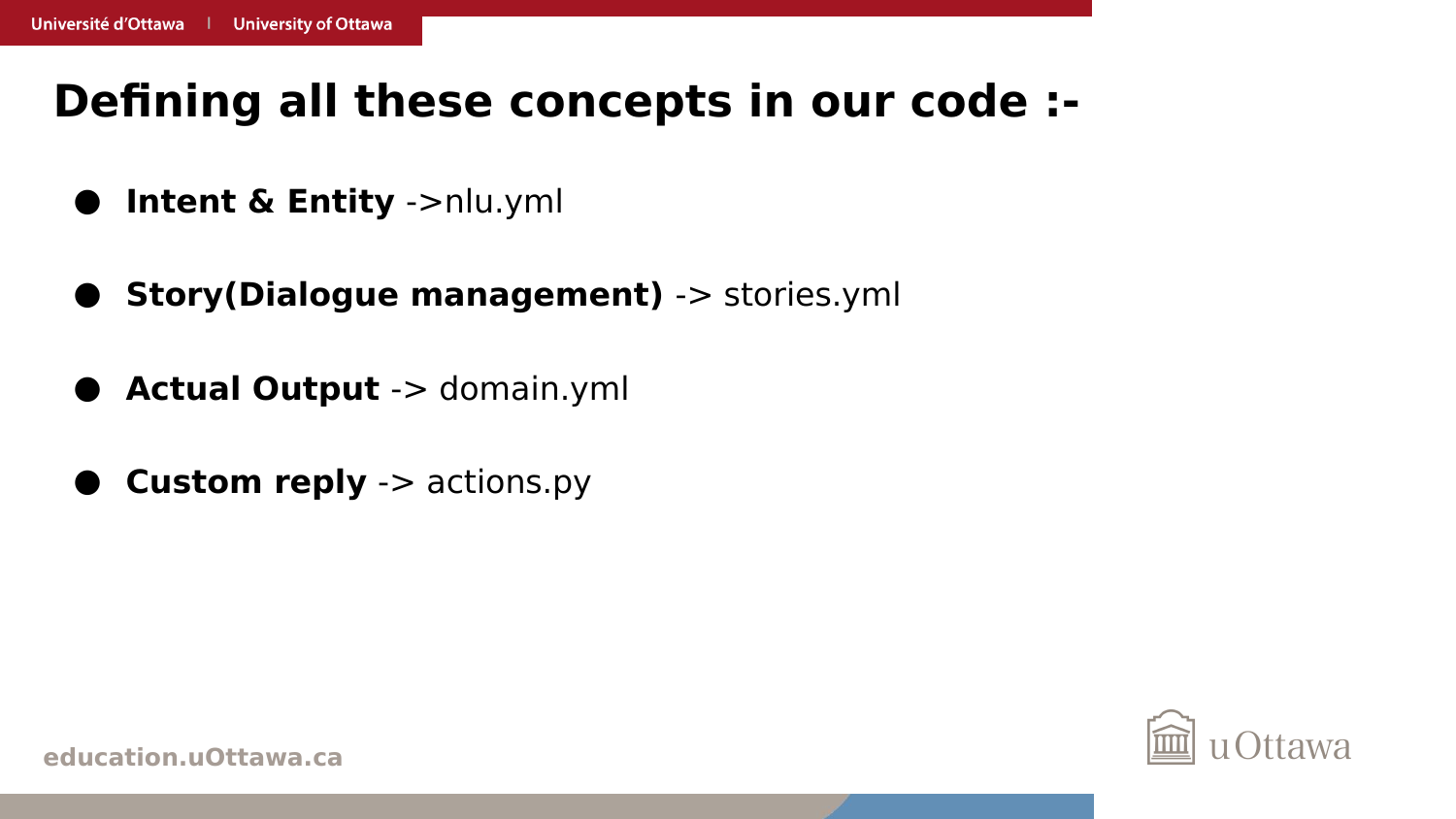

Defining all these concepts in our code :-

Intent & Entity ->nlu.yml

Story(Dialogue management) -> stories.yml

Actual Output -> domain.yml

Custom reply -> actions.py